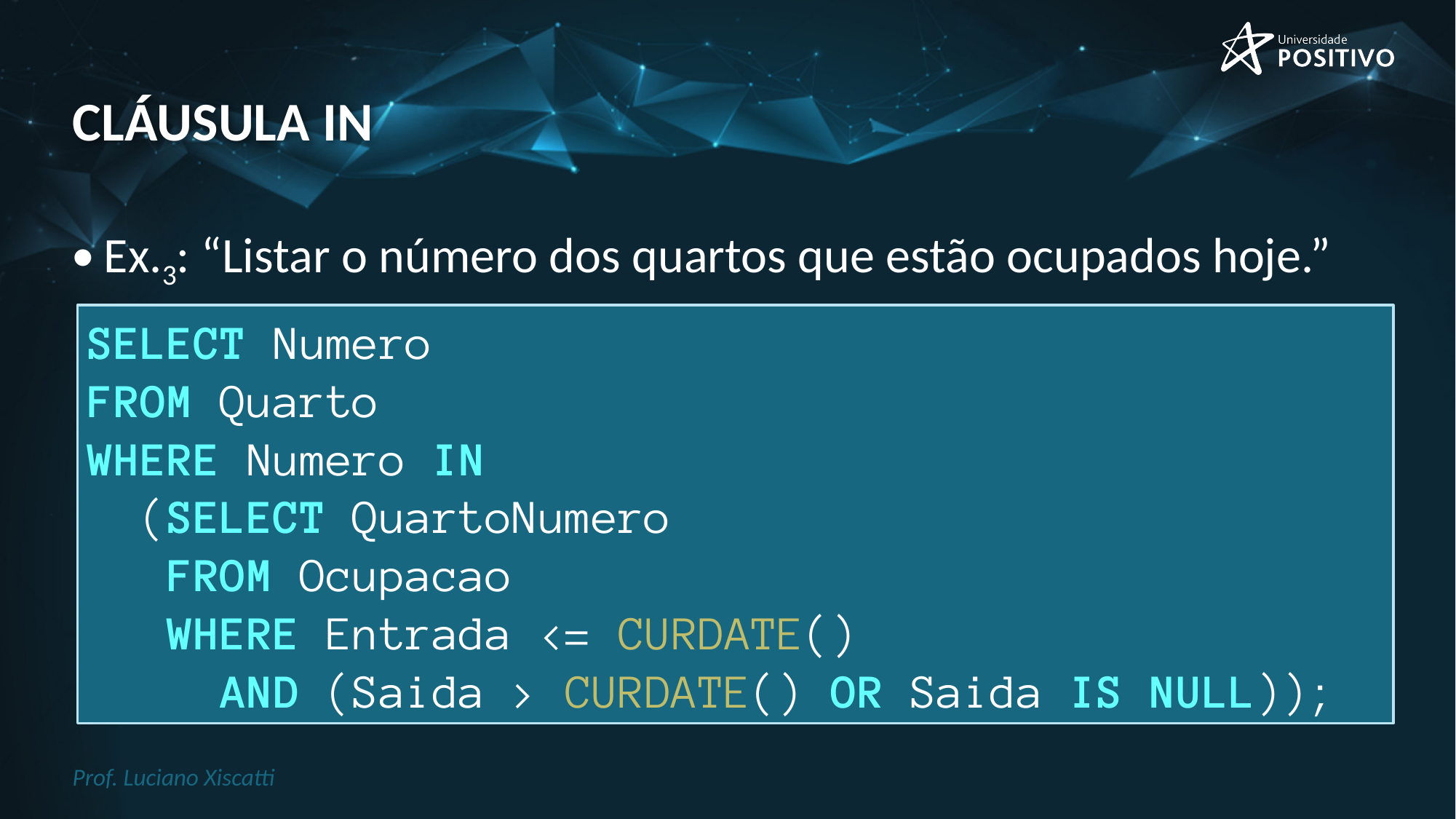

# cláusula in
Ex.3: “Listar o número dos quartos que estão ocupados hoje.”
SELECT Numero
FROM Quarto
WHERE Numero IN
  (SELECT QuartoNumero
   FROM Ocupacao
   WHERE Entrada <= CURDATE()
     AND (Saida > CURDATE() OR Saida IS NULL));